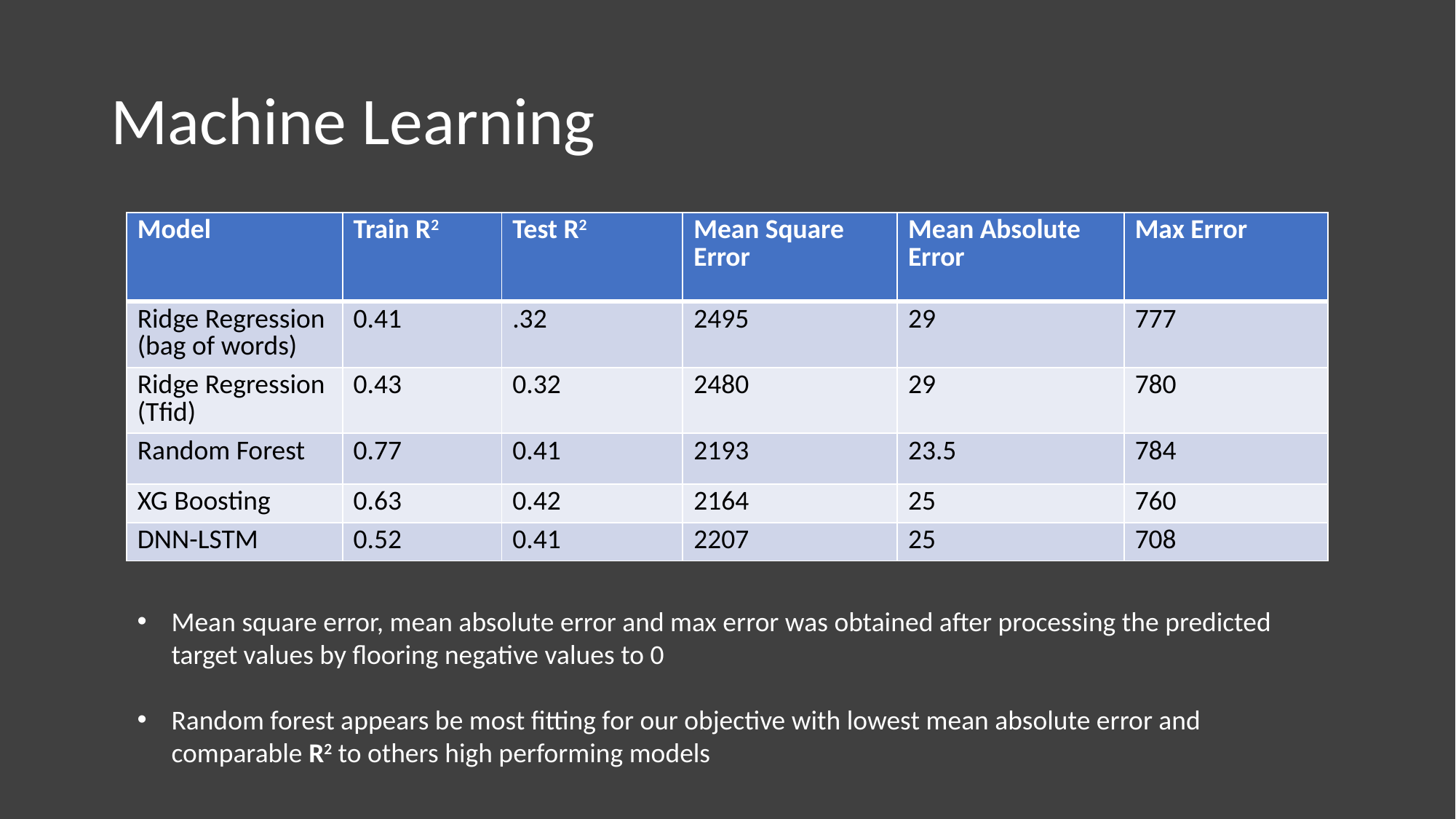

# Machine Learning

| Model | Train R2 | Test R2 | Mean Square Error | Mean Absolute Error | Max Error |
| --- | --- | --- | --- | --- | --- |
| Ridge Regression (bag of words) | 0.41 | .32 | 2495 | 29 | 777 |
| Ridge Regression (Tfid) | 0.43 | 0.32 | 2480 | 29 | 780 |
| Random Forest | 0.77 | 0.41 | 2193 | 23.5 | 784 |
| XG Boosting | 0.63 | 0.42 | 2164 | 25 | 760 |
| DNN-LSTM | 0.52 | 0.41 | 2207 | 25 | 708 |
Mean square error, mean absolute error and max error was obtained after processing the predicted target values by flooring negative values to 0

Random forest appears be most fitting for our objective with lowest mean absolute error and comparable R2 to others high performing models